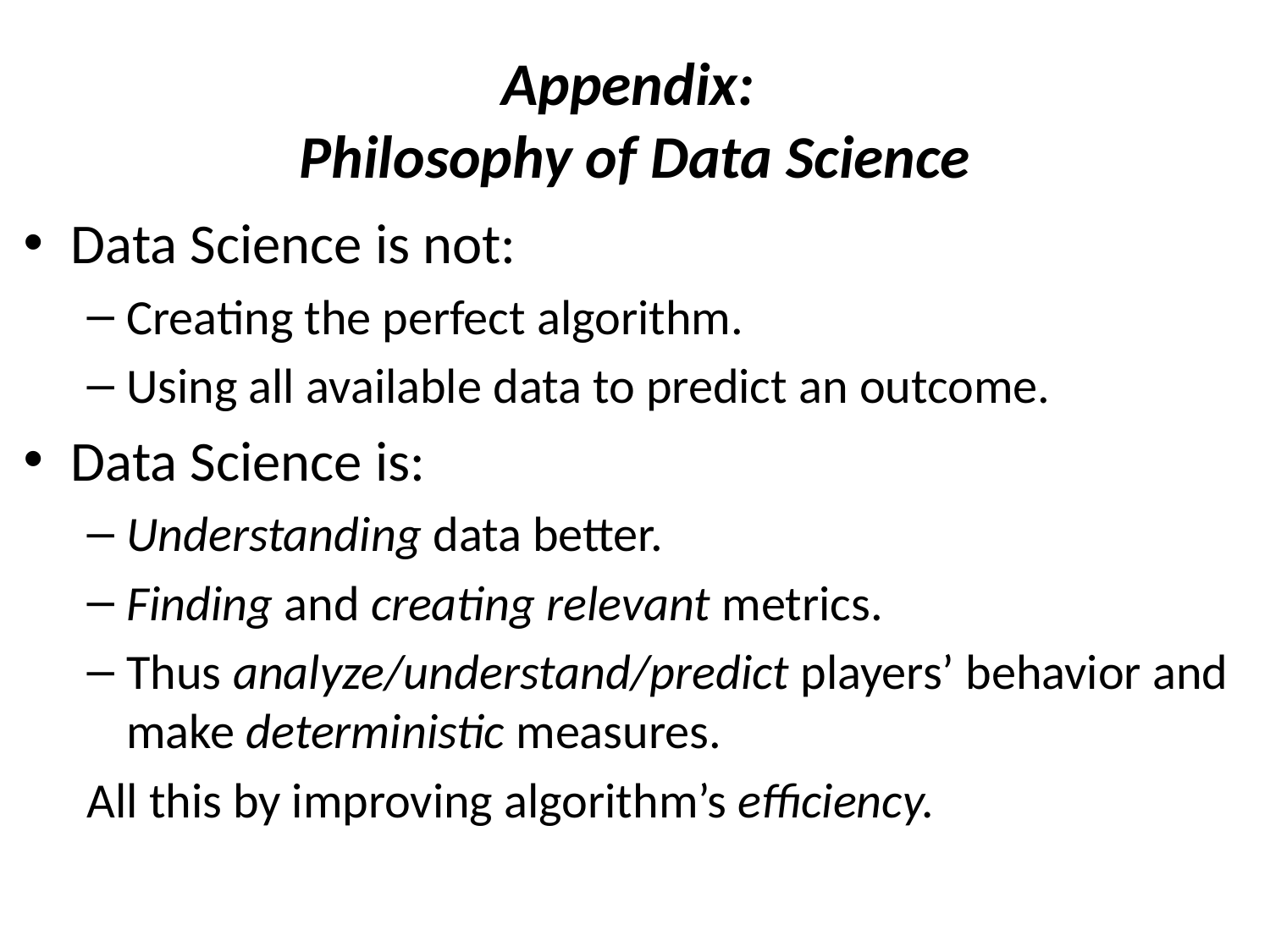

# Appendix: Philosophy of Data Science
Data Science is not:
Creating the perfect algorithm.
Using all available data to predict an outcome.
Data Science is:
Understanding data better.
Finding and creating relevant metrics.
Thus analyze/understand/predict players’ behavior and make deterministic measures.
All this by improving algorithm’s efficiency.